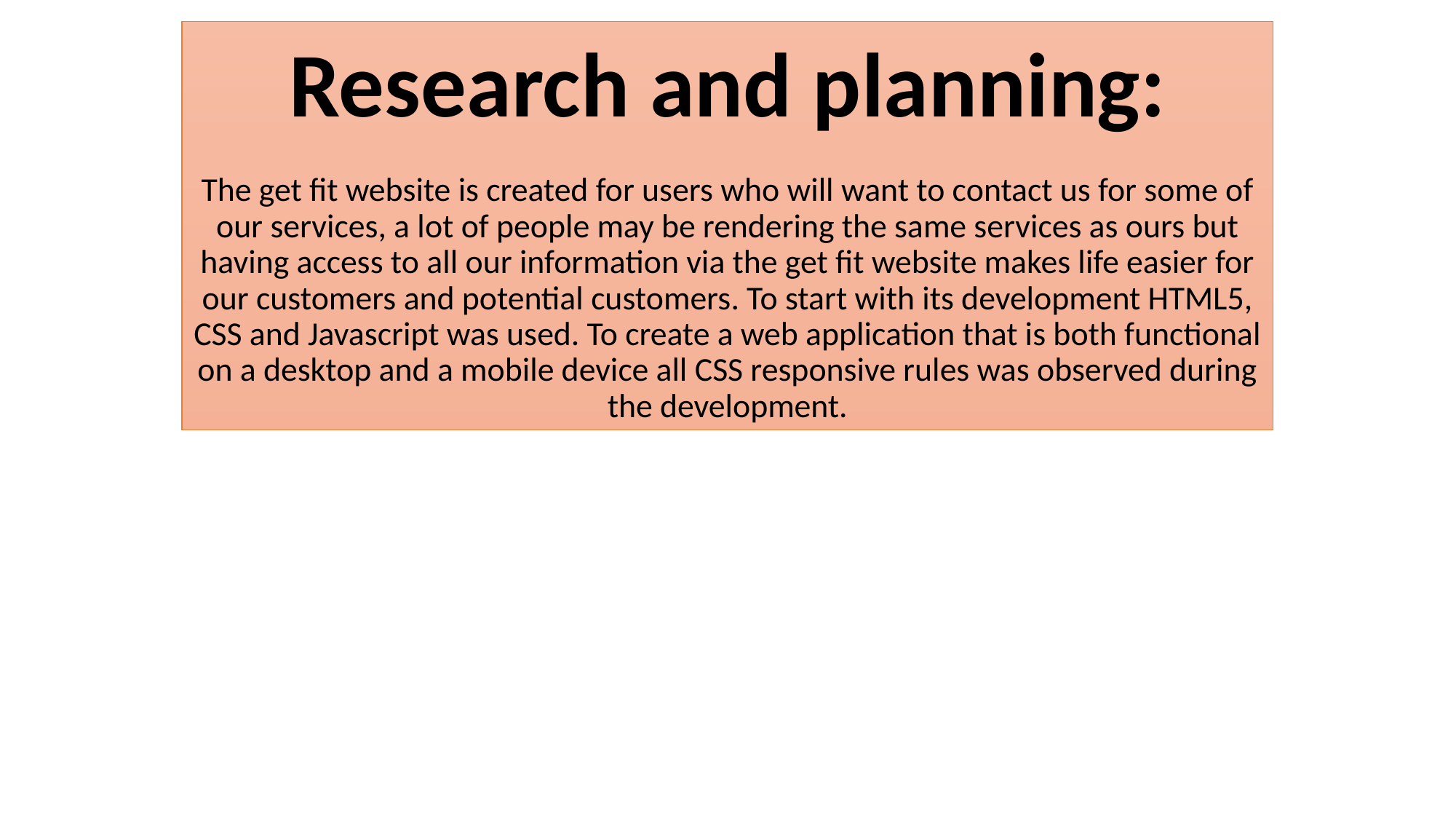

# Research and planning: The get fit website is created for users who will want to contact us for some of our services, a lot of people may be rendering the same services as ours but having access to all our information via the get fit website makes life easier for our customers and potential customers. To start with its development HTML5, CSS and Javascript was used. To create a web application that is both functional on a desktop and a mobile device all CSS responsive rules was observed during the development.